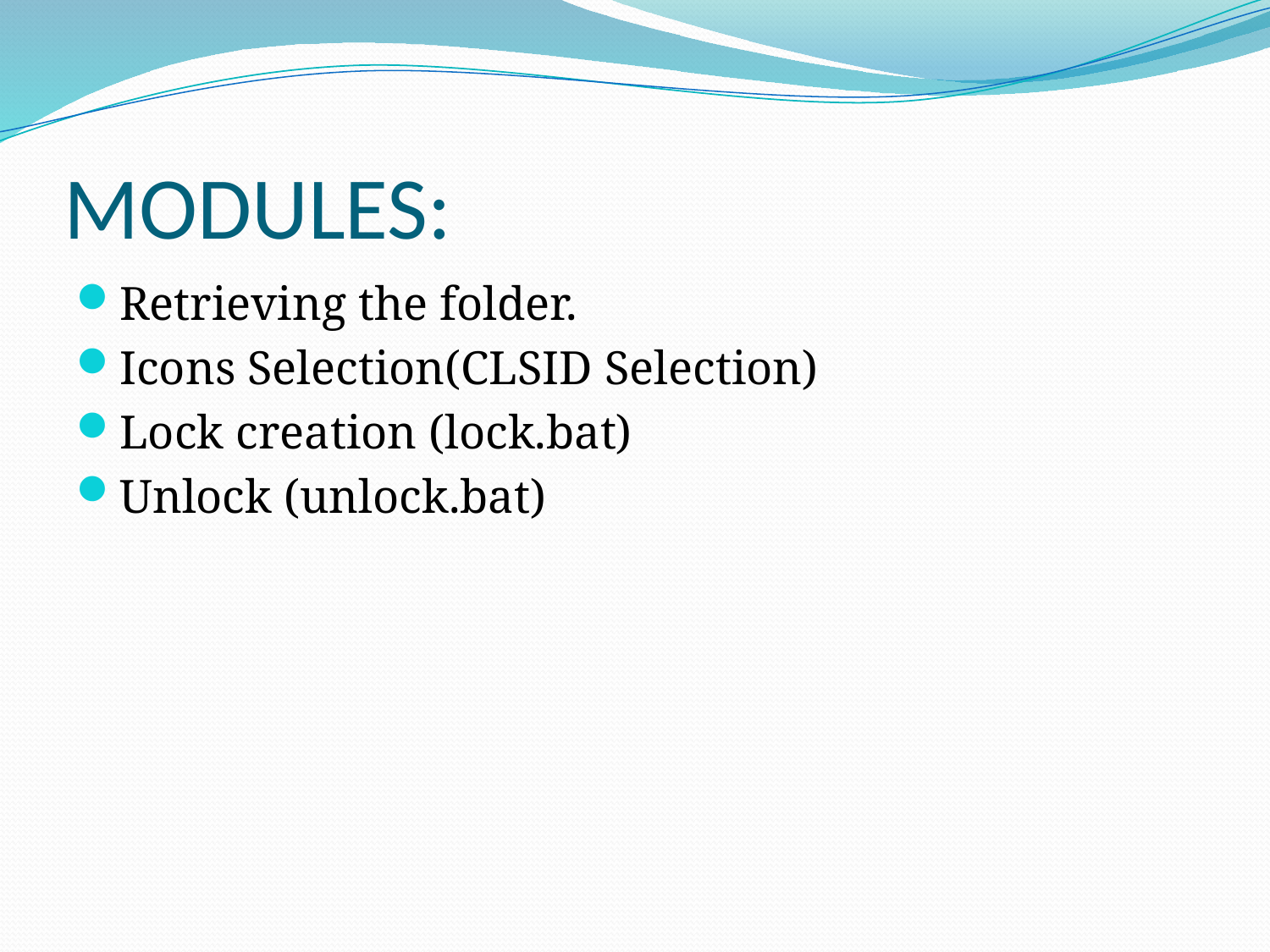

# MODULES:
Retrieving the folder.
Icons Selection(CLSID Selection)
Lock creation (lock.bat)
Unlock (unlock.bat)